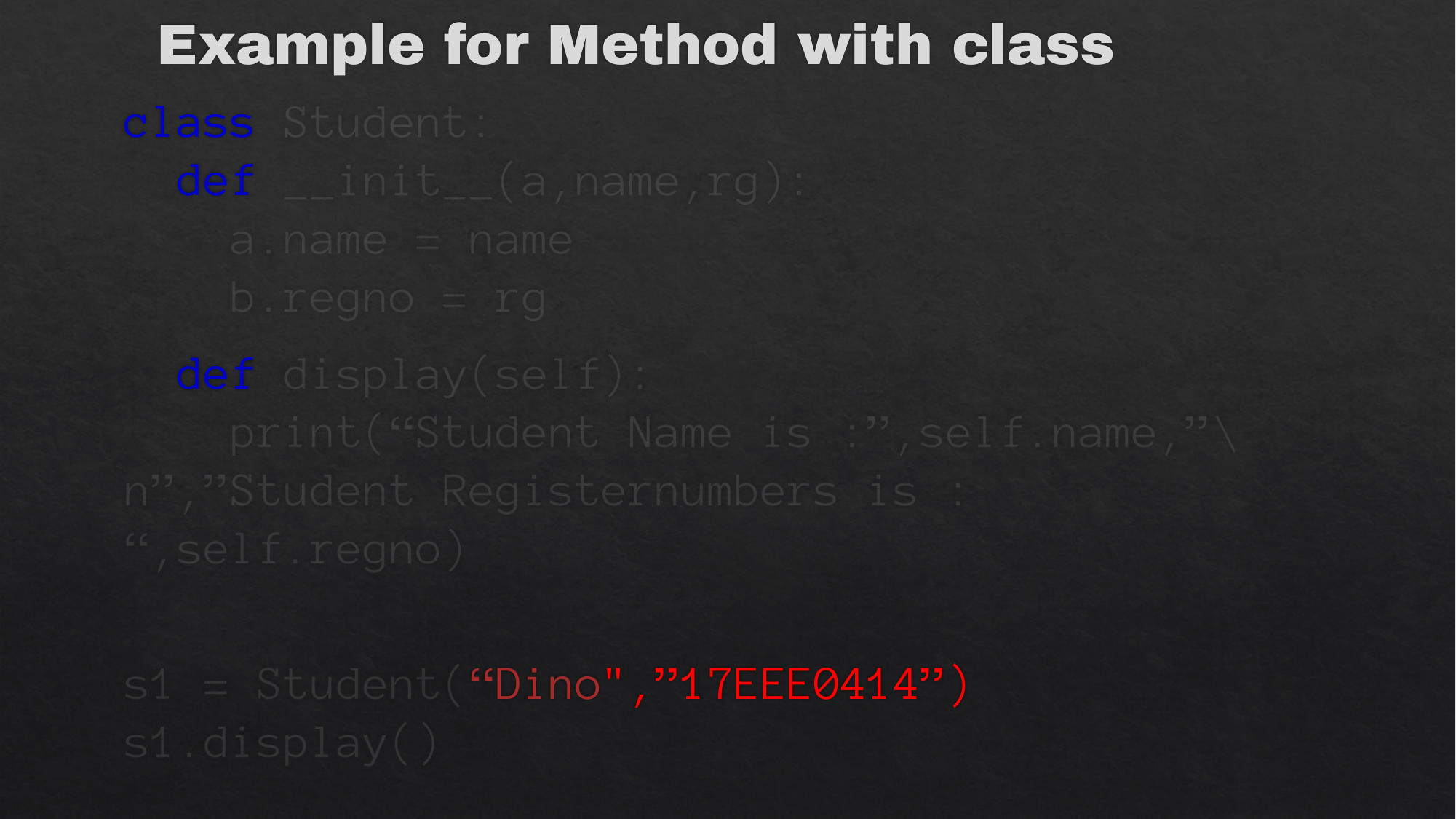

# Example for Method with class
class Student:
  def __init__(a,name,rg):
    a.name = name
    b.regno = rg
  def display(self):
    print(“Student Name is :”,self.name,”\n”,”Student Registernumbers is : “,self.regno)
s1 = Student(“Dino",”17EEE0414”)
s1.display()